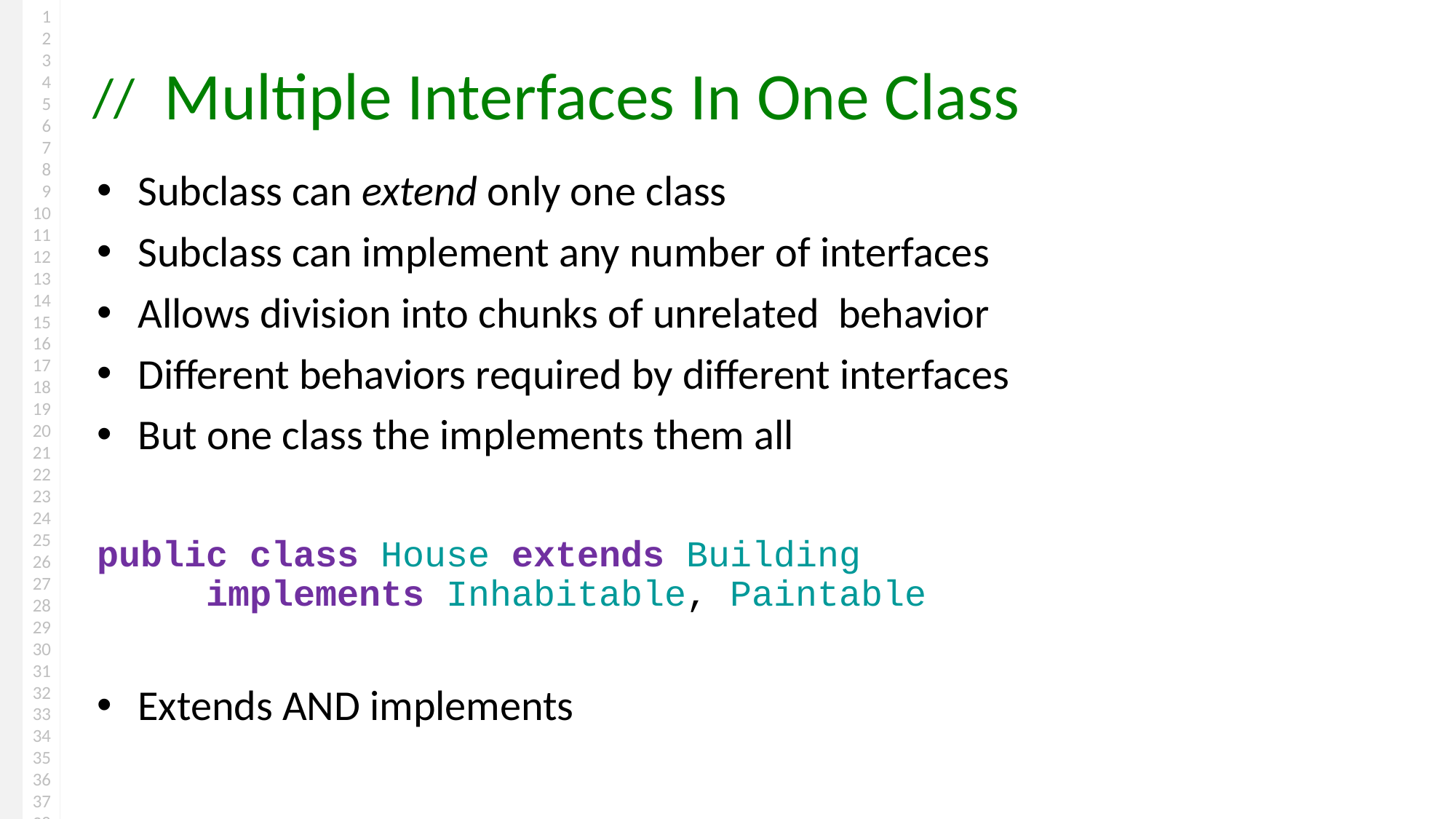

# Multiple Interfaces In One Class
Subclass can extend only one class
Subclass can implement any number of interfaces
Allows division into chunks of unrelated  behavior
Different behaviors required by different interfaces
But one class the implements them all

public class House extends Building
	implements Inhabitable, Paintable

Extends AND implements